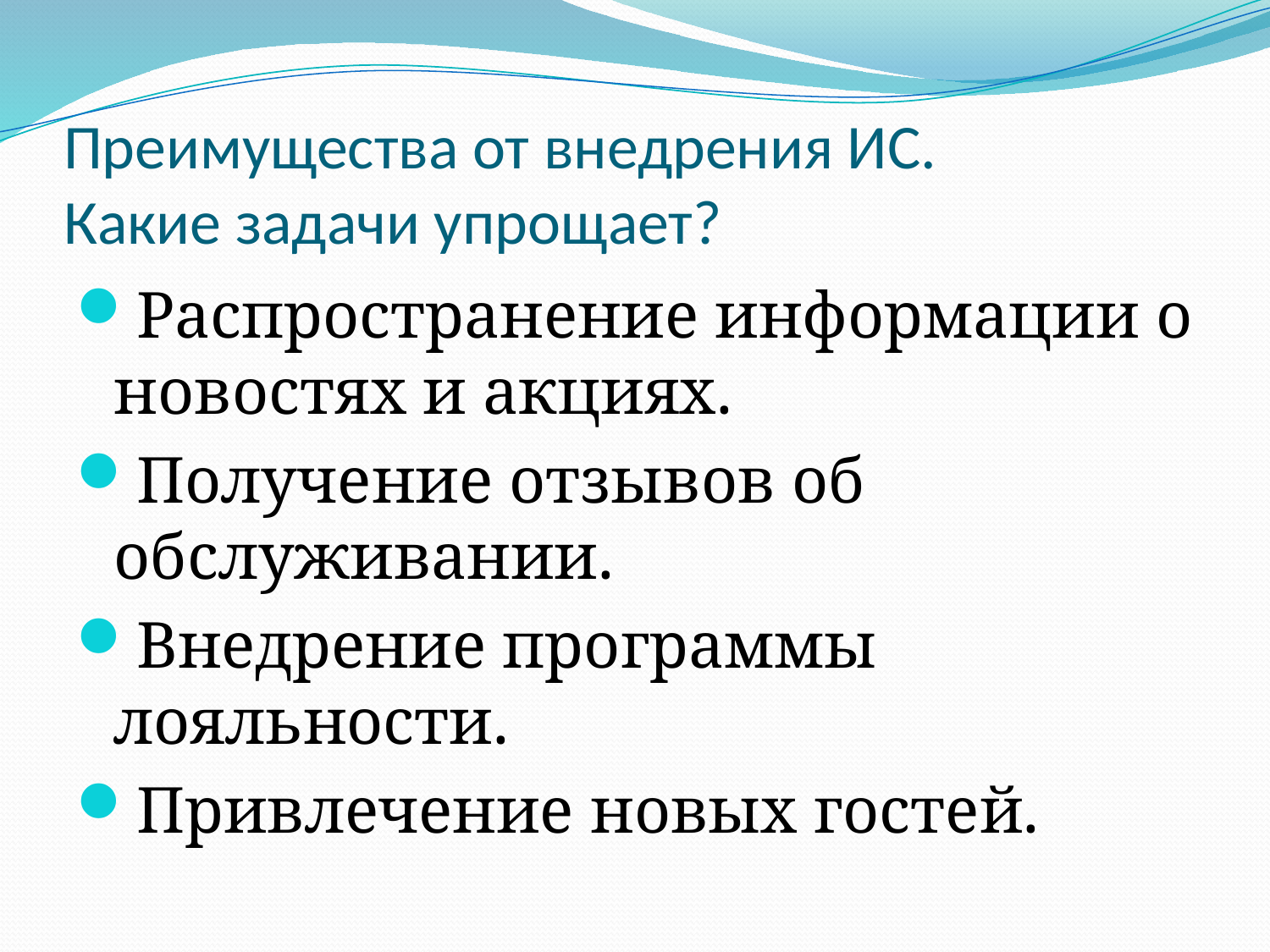

# Преимущества от внедрения ИС. Какие задачи упрощает?
Распространение информации о новостях и акциях.
Получение отзывов об обслуживании.
Внедрение программы лояльности.
Привлечение новых гостей.